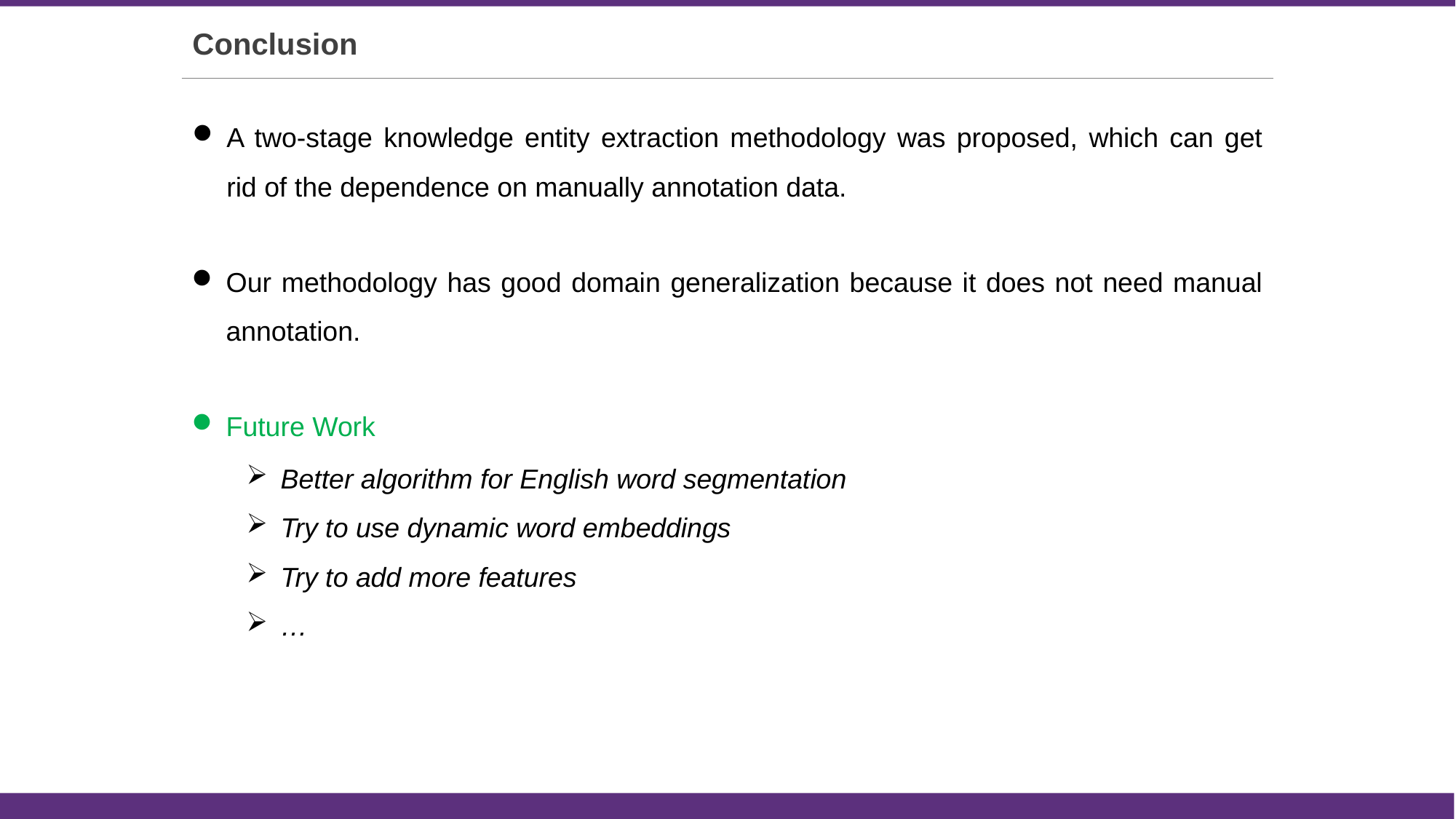

Conclusion
A two-stage knowledge entity extraction methodology was proposed, which can get rid of the dependence on manually annotation data.
Our methodology has good domain generalization because it does not need manual annotation.
Future Work
Better algorithm for English word segmentation
Try to use dynamic word embeddings
Try to add more features
…